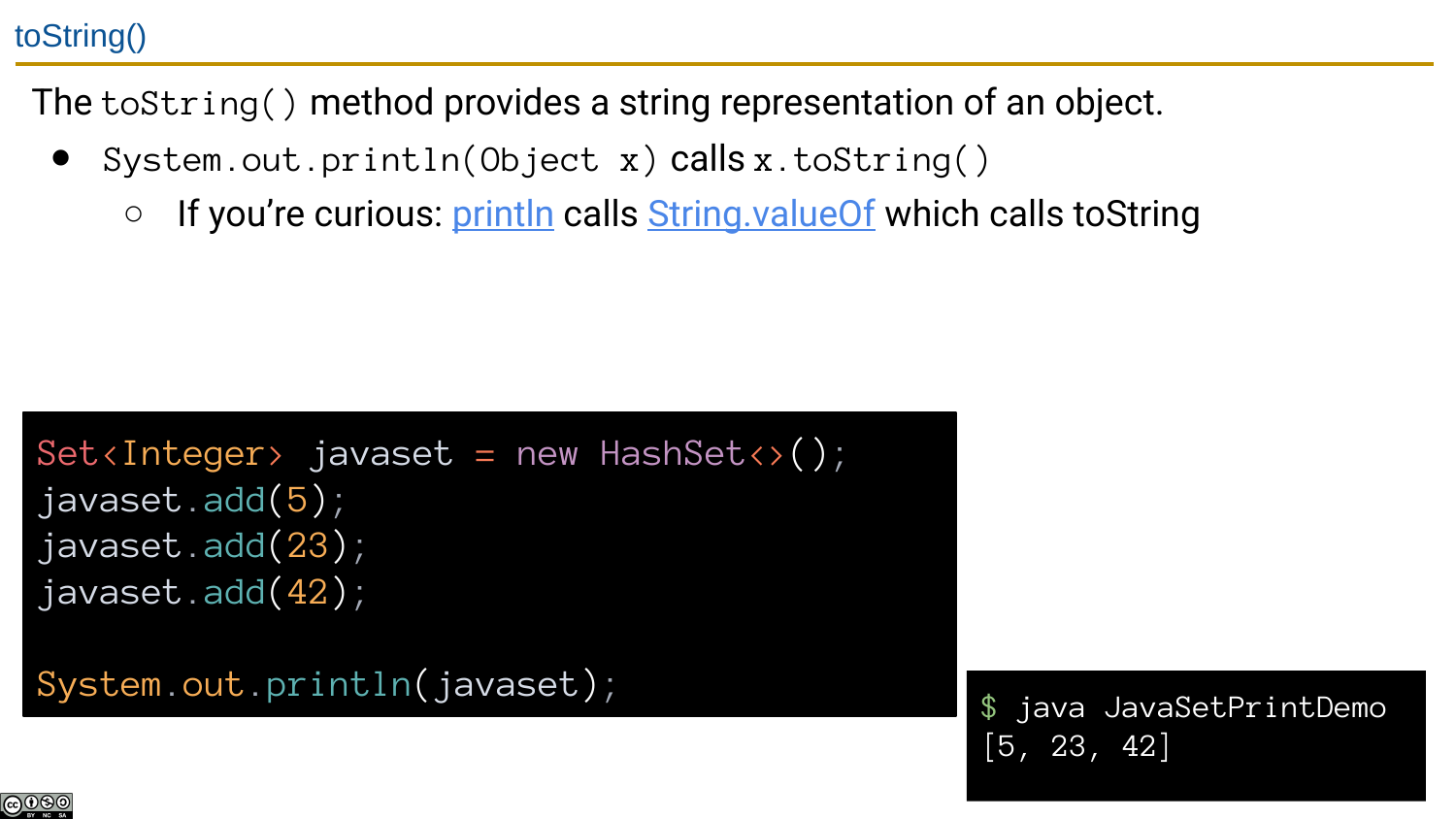

# toString()
The toString() method provides a string representation of an object.
System.out.println(Object x) calls x.toString()
If you’re curious: println calls String.valueOf which calls toString
Set<Integer> javaset = new HashSet<>();
javaset.add(5);
javaset.add(23);
javaset.add(42);

System.out.println(javaset);
$ java JavaSetPrintDemo
[5, 23, 42]